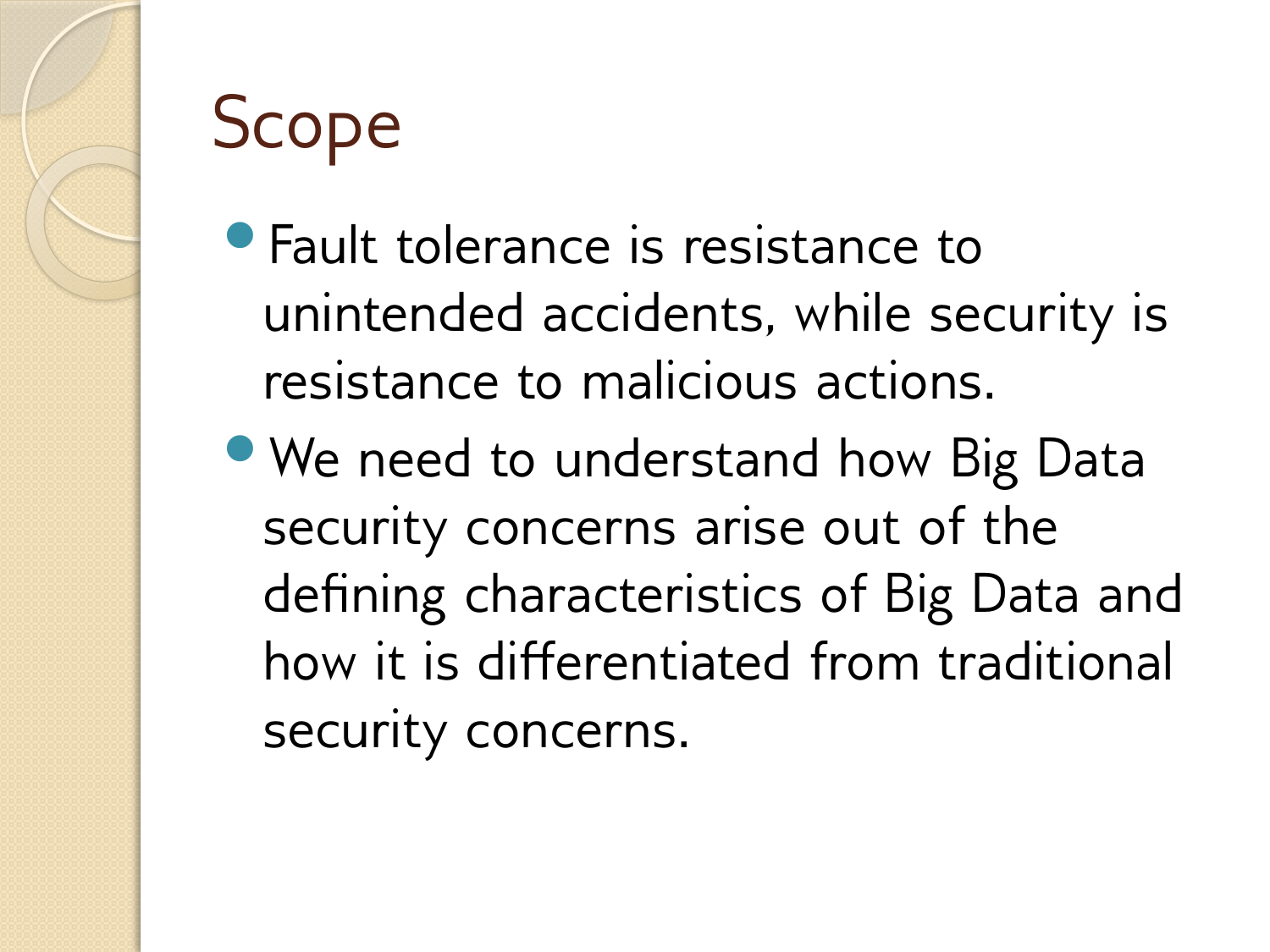

# Scope
Fault tolerance is resistance to unintended accidents, while security is resistance to malicious actions.
We need to understand how Big Data security concerns arise out of the defining characteristics of Big Data and how it is differentiated from traditional security concerns.